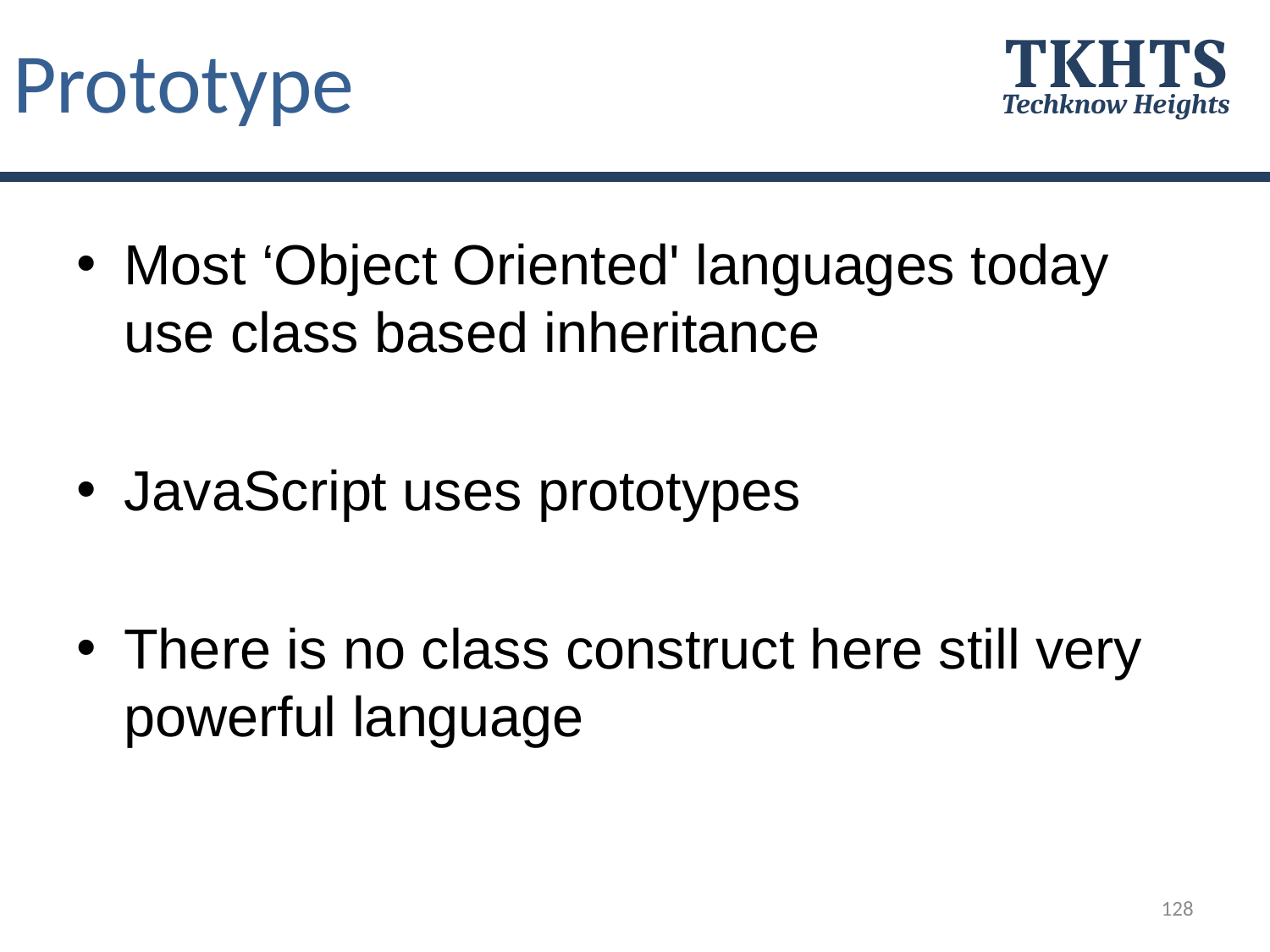

# Prototype
TKHTS
Techknow Heights

Most ‘Object Oriented' languages today use class based inheritance

JavaScript uses prototypes

There is no class construct here still very powerful language
128